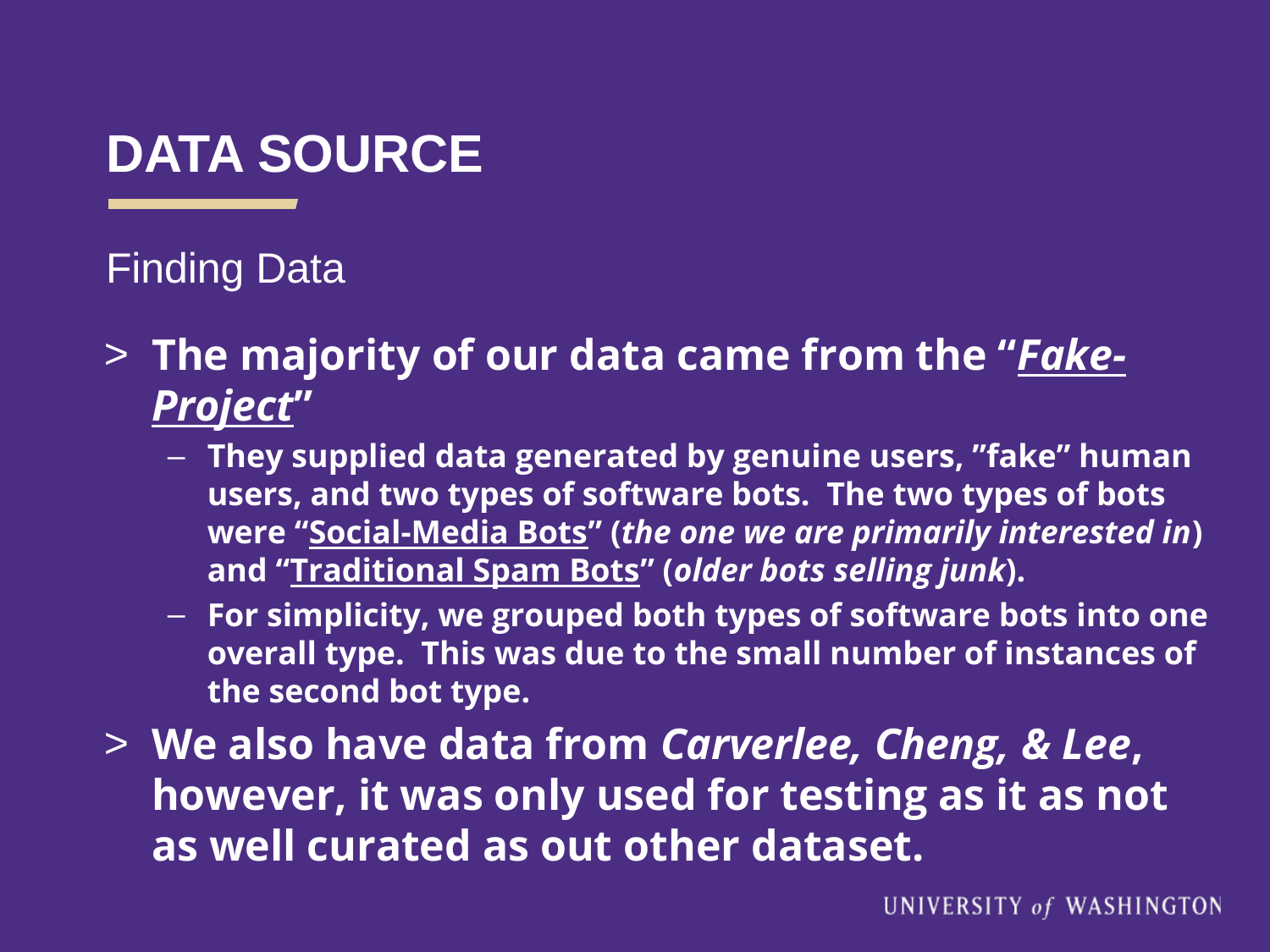

# DATA SOURCE
Finding Data
The majority of our data came from the “Fake-Project”
They supplied data generated by genuine users, ”fake” human users, and two types of software bots.  The two types of bots were “Social-Media Bots” (the one we are primarily interested in) and “Traditional Spam Bots” (older bots selling junk).
For simplicity, we grouped both types of software bots into one overall type.  This was due to the small number of instances of the second bot type.
We also have data from Carverlee, Cheng, & Lee, however, it was only used for testing as it as not as well curated as out other dataset.